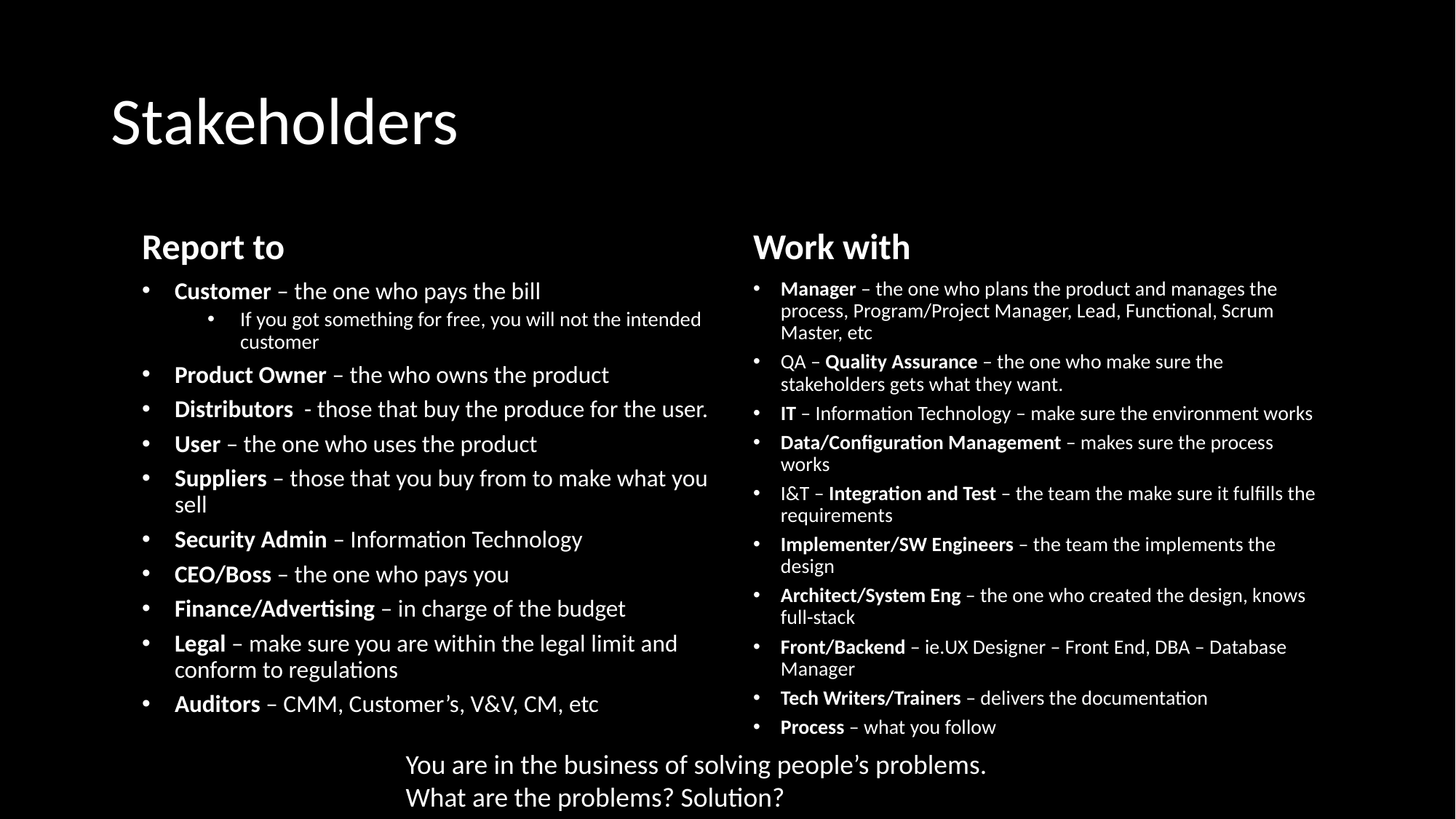

# Stakeholders
Report to
Work with
Manager – the one who plans the product and manages the process, Program/Project Manager, Lead, Functional, Scrum Master, etc
QA – Quality Assurance – the one who make sure the stakeholders gets what they want.
IT – Information Technology – make sure the environment works
Data/Configuration Management – makes sure the process works
I&T – Integration and Test – the team the make sure it fulfills the requirements
Implementer/SW Engineers – the team the implements the design
Architect/System Eng – the one who created the design, knows full-stack
Front/Backend – ie.UX Designer – Front End, DBA – Database Manager
Tech Writers/Trainers – delivers the documentation
Process – what you follow

Customer – the one who pays the bill
If you got something for free, you will not the intended customer
Product Owner – the who owns the product
Distributors  - those that buy the produce for the user.
User – the one who uses the product
Suppliers – those that you buy from to make what you sell
Security Admin – Information Technology
CEO/Boss – the one who pays you
Finance/Advertising – in charge of the budget
Legal – make sure you are within the legal limit and conform to regulations
Auditors – CMM, Customer’s, V&V, CM, etc

You are in the business of solving people’s problems.
What are the problems? Solution?